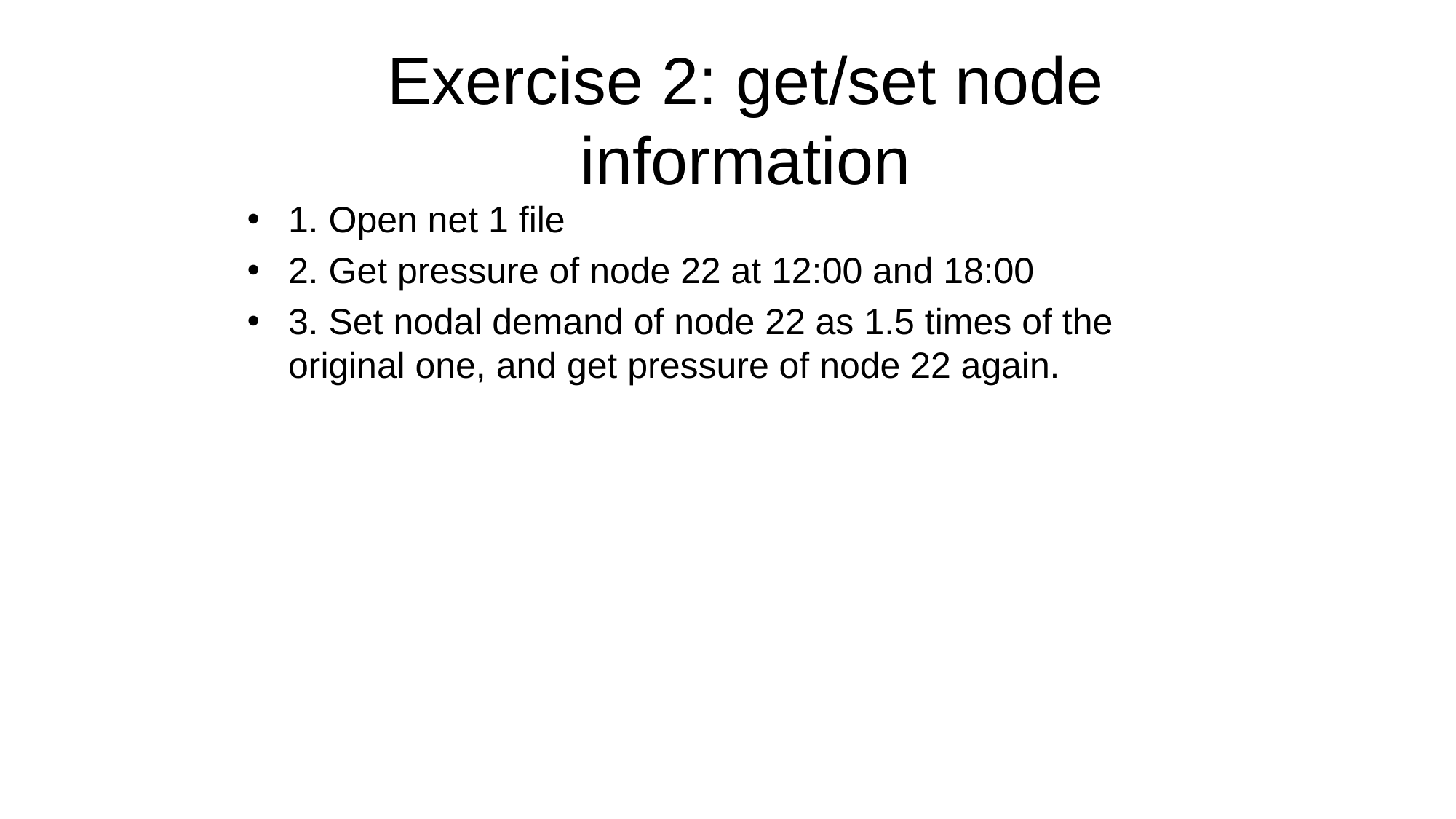

Exercise 2: get/set node information
1. Open net 1 file
2. Get pressure of node 22 at 12:00 and 18:00
3. Set nodal demand of node 22 as 1.5 times of the original one, and get pressure of node 22 again.